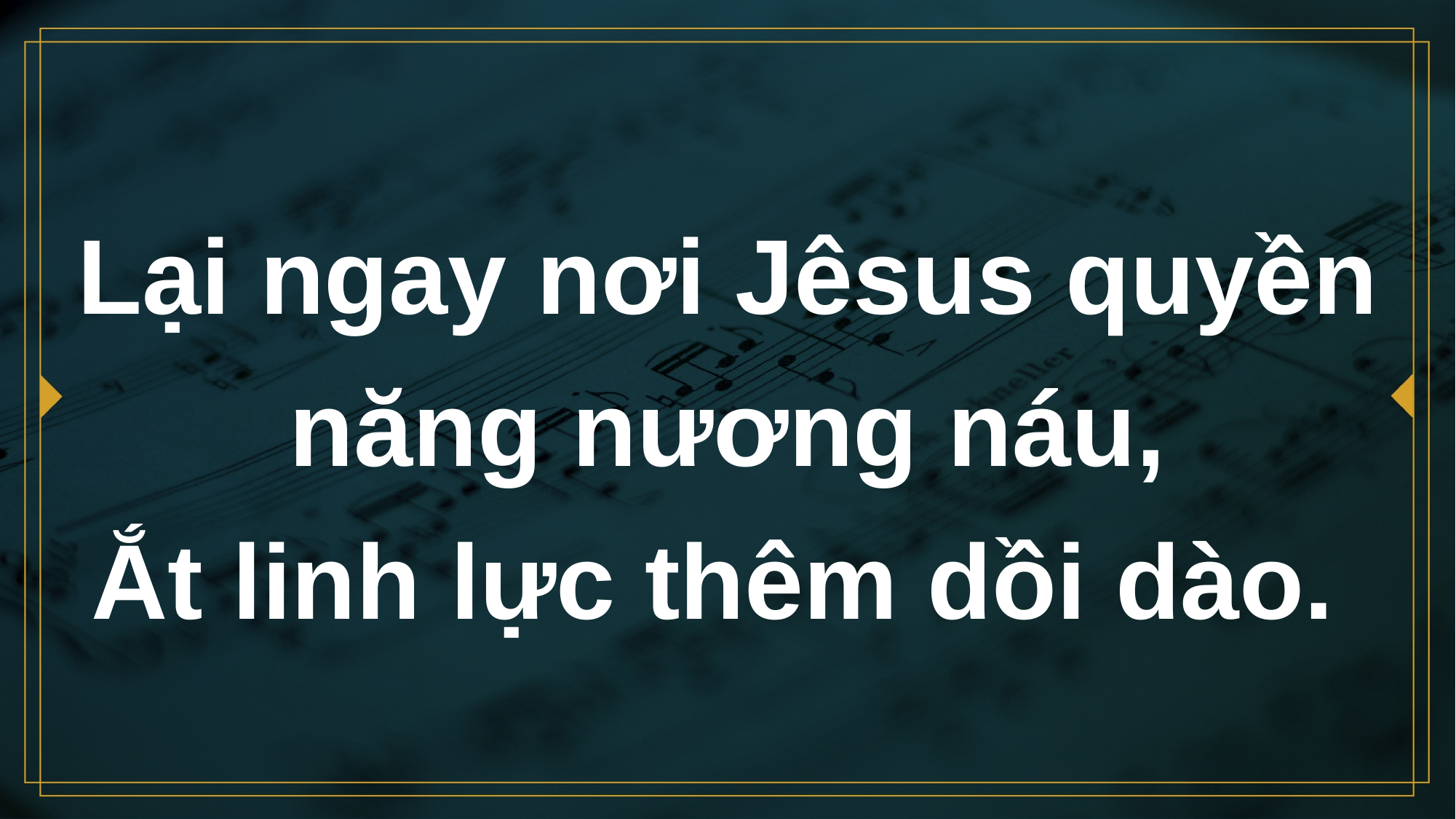

# Lại ngay nơi Jêsus quyền năng nương náu, Ắt linh lực thêm dồi dào.